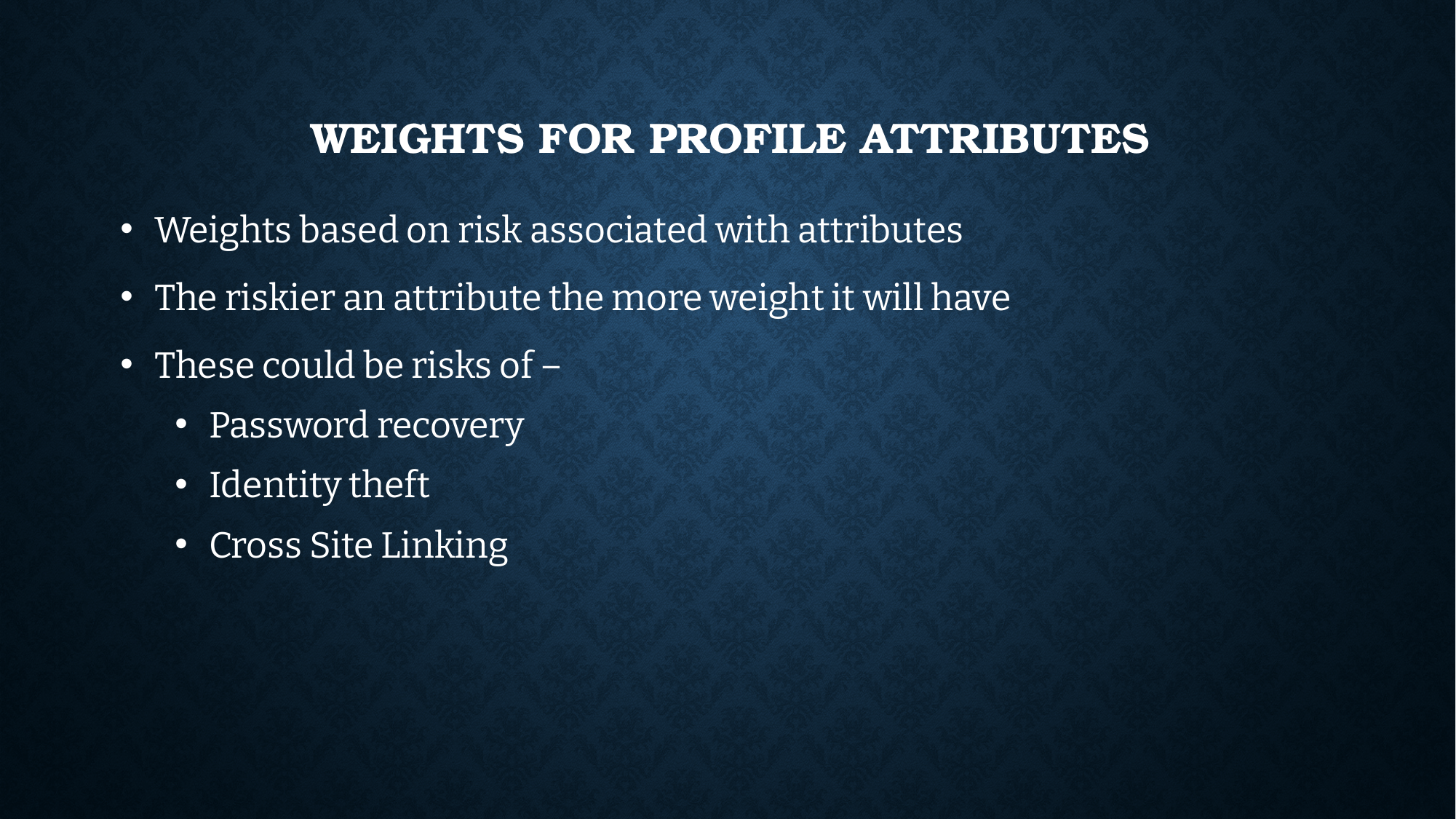

# WEIGHTs for profile attributes
Weights based on risk associated with attributes
The riskier an attribute the more weight it will have
These could be risks of –
Password recovery
Identity theft
Cross Site Linking